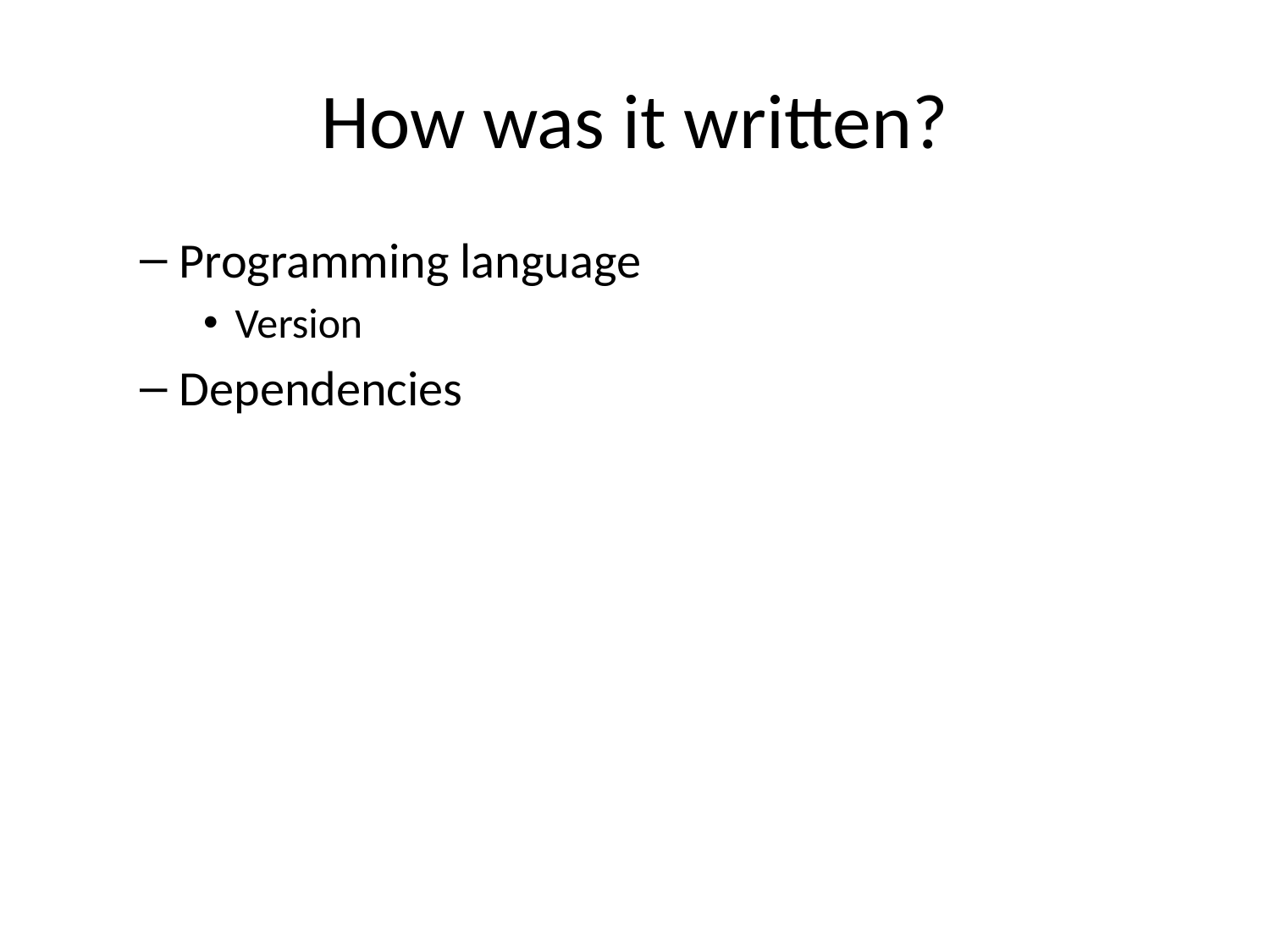

# How was it written?
Programming language
Version
Dependencies